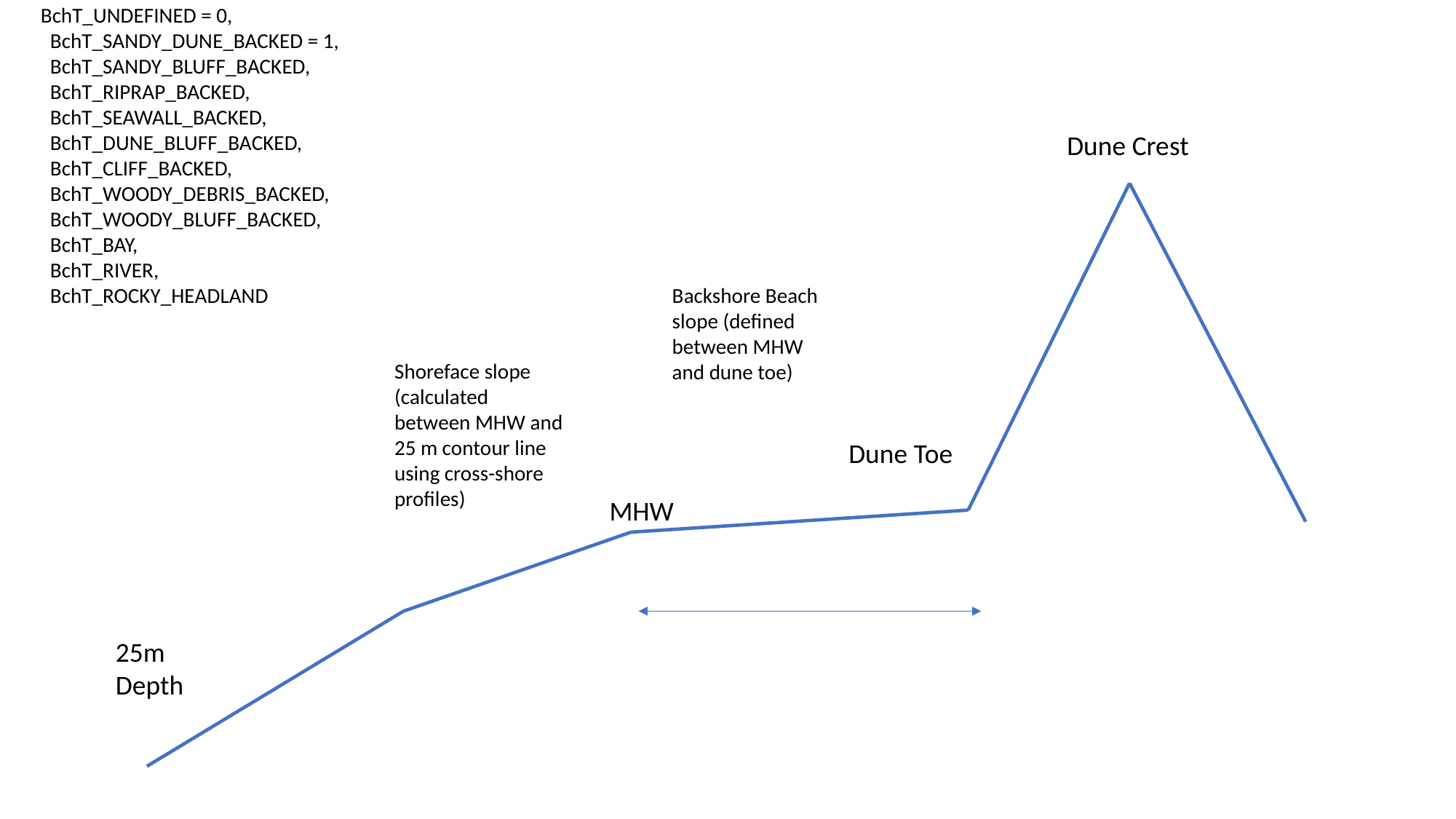

BchT_UNDEFINED = 0,
   BchT_SANDY_DUNE_BACKED = 1,
   BchT_SANDY_BLUFF_BACKED,
   BchT_RIPRAP_BACKED,
   BchT_SEAWALL_BACKED,
   BchT_DUNE_BLUFF_BACKED,
   BchT_CLIFF_BACKED,
   BchT_WOODY_DEBRIS_BACKED,
   BchT_WOODY_BLUFF_BACKED,
   BchT_BAY,
   BchT_RIVER,
   BchT_ROCKY_HEADLAND
Dune Crest
Backshore Beach slope (defined between MHW and dune toe)
Shoreface slope (calculated between MHW and 25 m contour line using cross-shore profiles)
Dune Toe
MHW
25m Depth